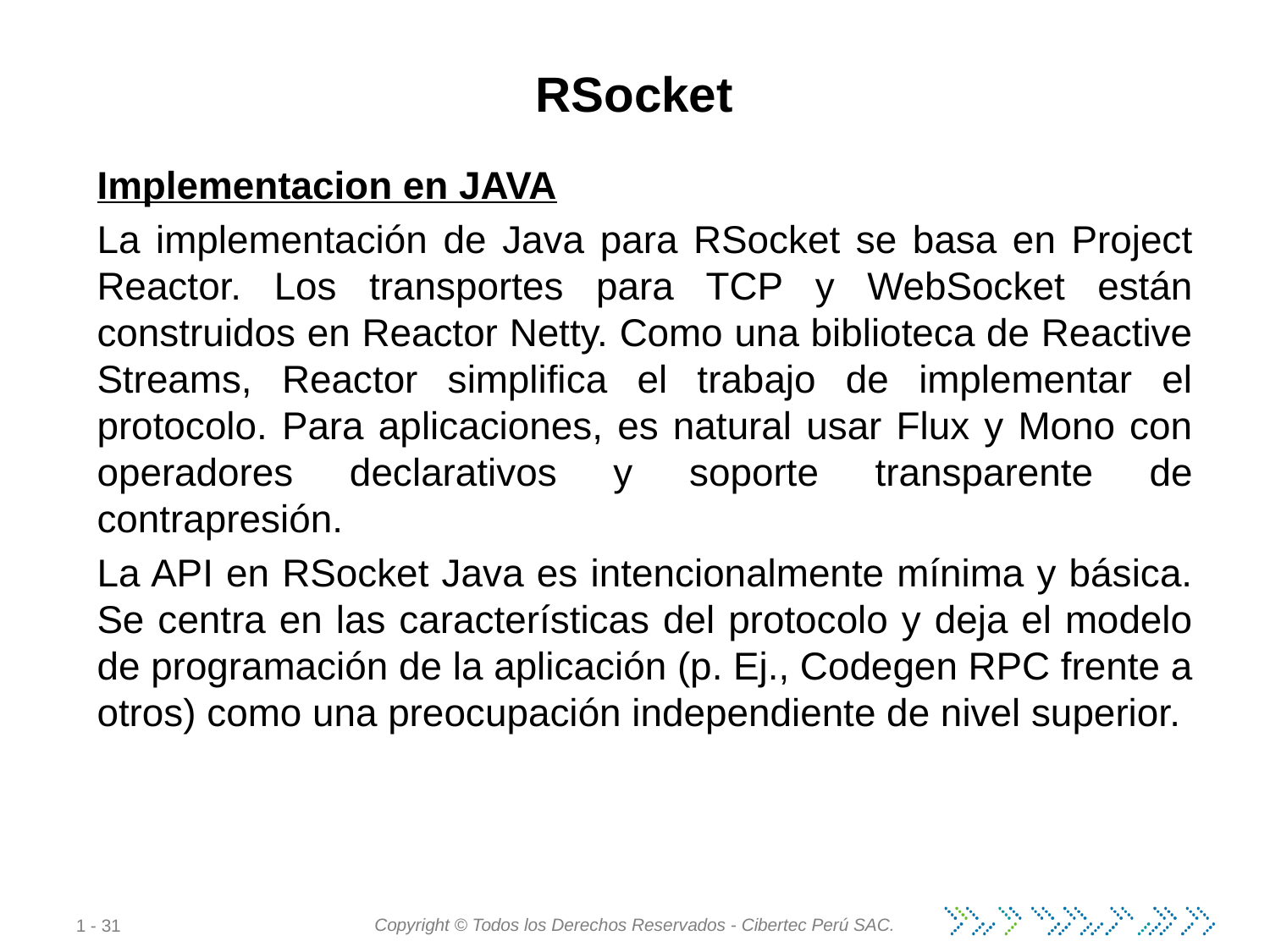

# RSocket
Implementacion en JAVA
La implementación de Java para RSocket se basa en Project Reactor. Los transportes para TCP y WebSocket están construidos en Reactor Netty. Como una biblioteca de Reactive Streams, Reactor simplifica el trabajo de implementar el protocolo. Para aplicaciones, es natural usar Flux y Mono con operadores declarativos y soporte transparente de contrapresión.
La API en RSocket Java es intencionalmente mínima y básica. Se centra en las características del protocolo y deja el modelo de programación de la aplicación (p. Ej., Codegen RPC frente a otros) como una preocupación independiente de nivel superior.